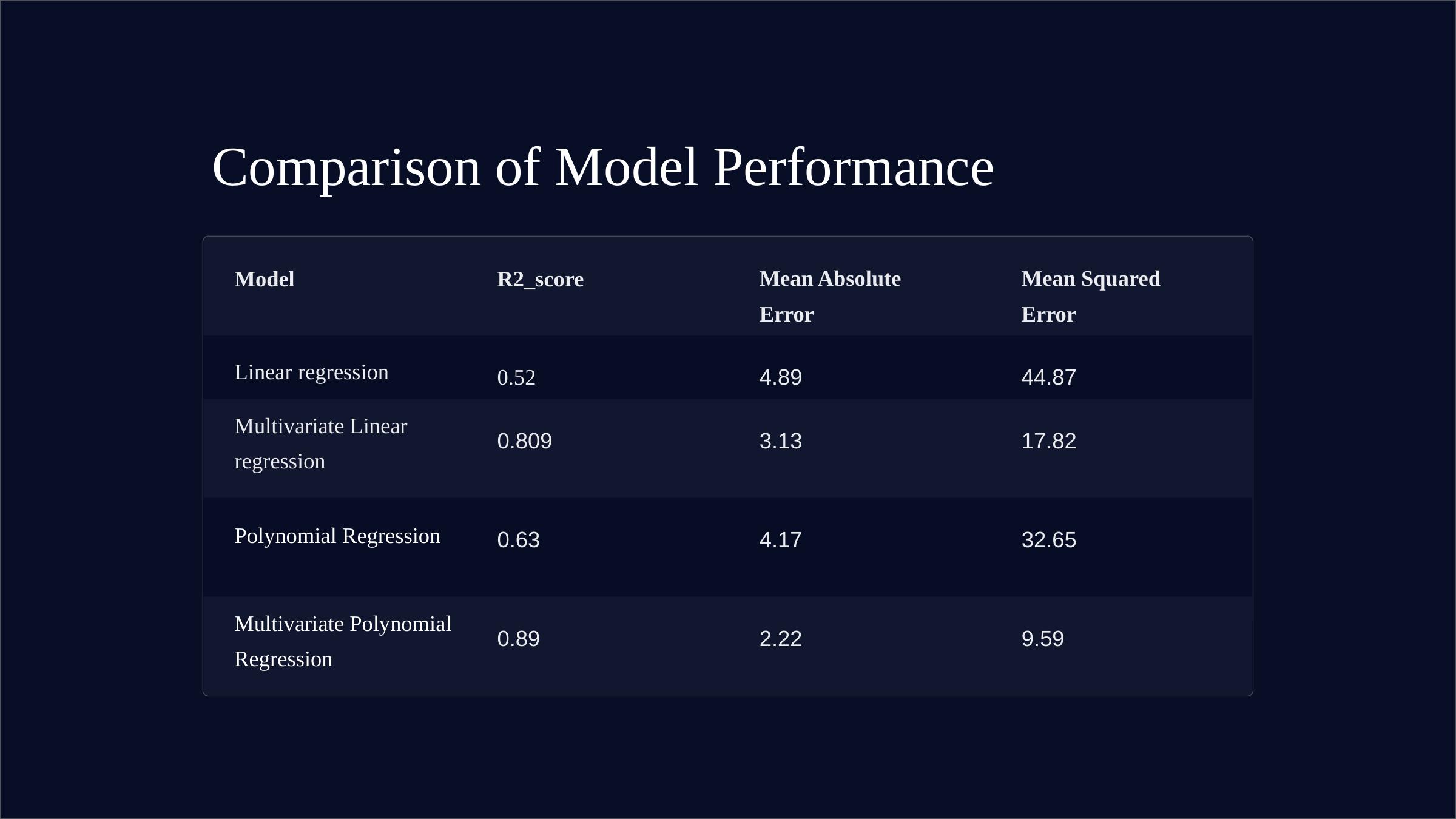

Comparison of Model Performance

Model
R2_score
Mean Absolute Error
Mean Squared Error

Linear regression
0.52
4.89
44.87
Multivariate Linear regression

0.809
3.13
17.82

Polynomial Regression
0.63
4.17
32.65
Multivariate Polynomial Regression

0.89
2.22
9.59